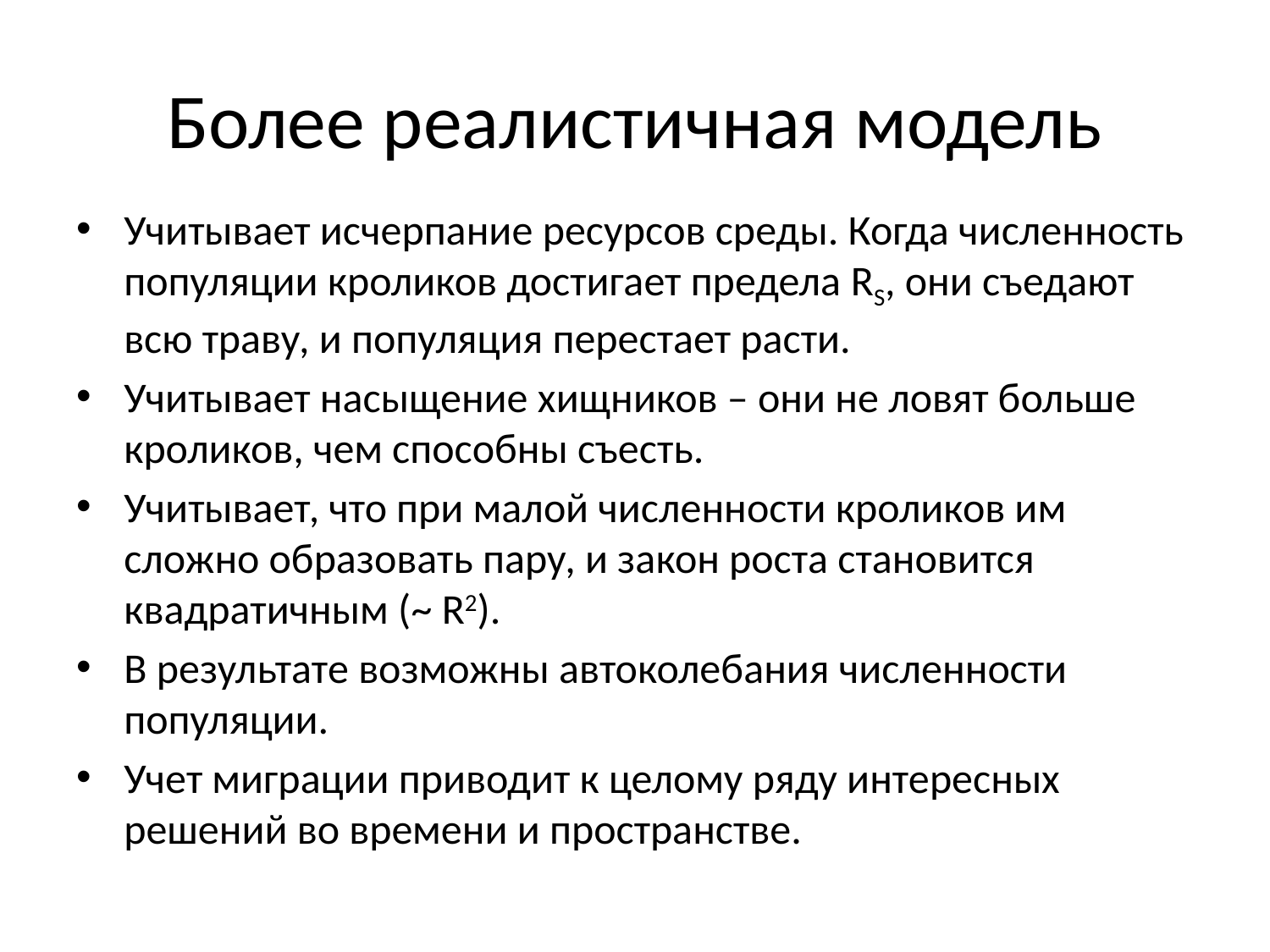

# Более реалистичная модель
Учитывает исчерпание ресурсов среды. Когда численность популяции кроликов достигает предела RS, они съедают всю траву, и популяция перестает расти.
Учитывает насыщение хищников – они не ловят больше кроликов, чем способны съесть.
Учитывает, что при малой численности кроликов им сложно образовать пару, и закон роста становится квадратичным (~ R2).
В результате возможны автоколебания численности популяции.
Учет миграции приводит к целому ряду интересных решений во времени и пространстве.